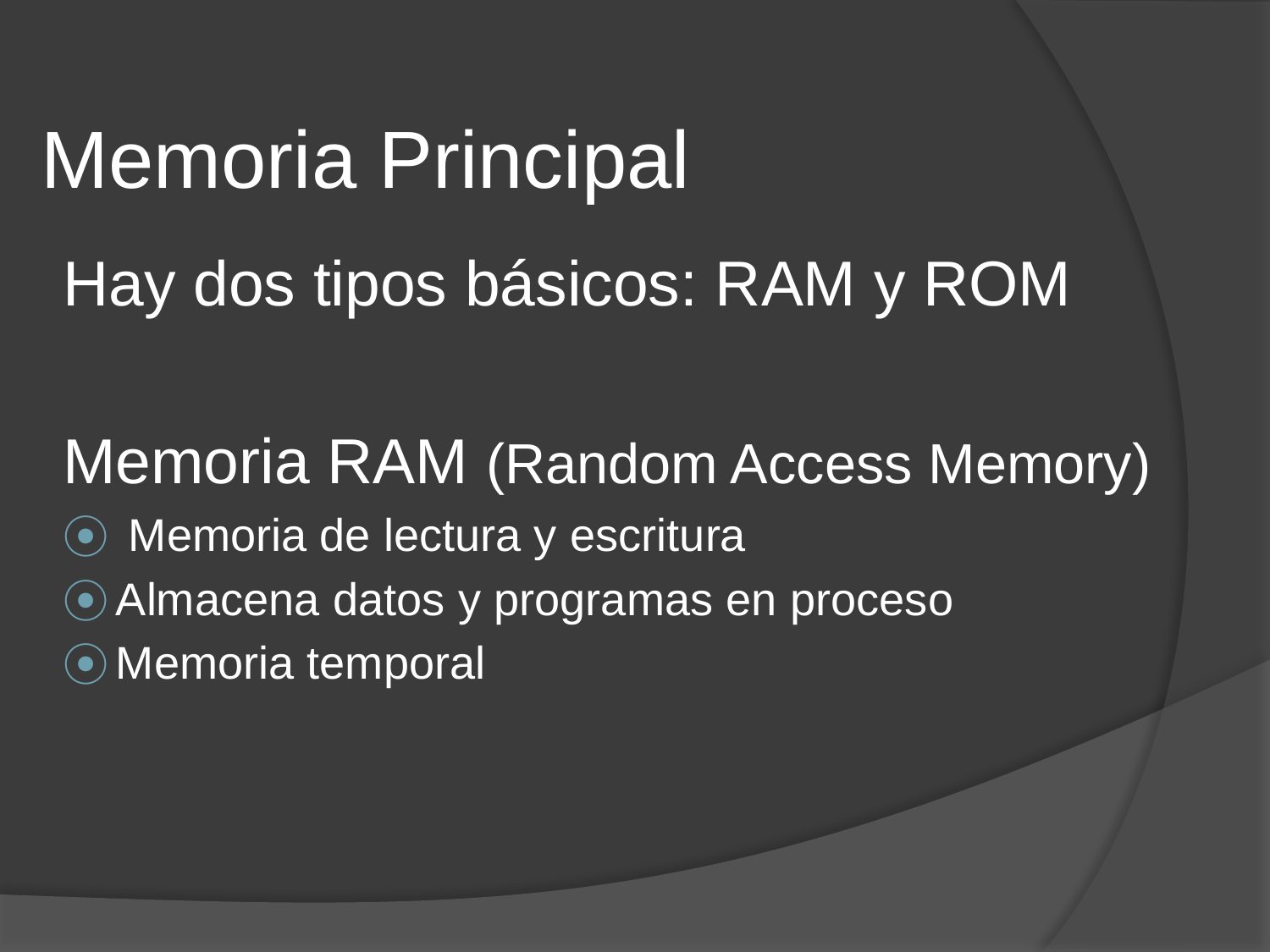

# Memoria Principal
Hay dos tipos básicos: RAM y ROM

Memoria RAM (Random Access Memory)
 Memoria de lectura y escritura
Almacena datos y programas en proceso
Memoria temporal